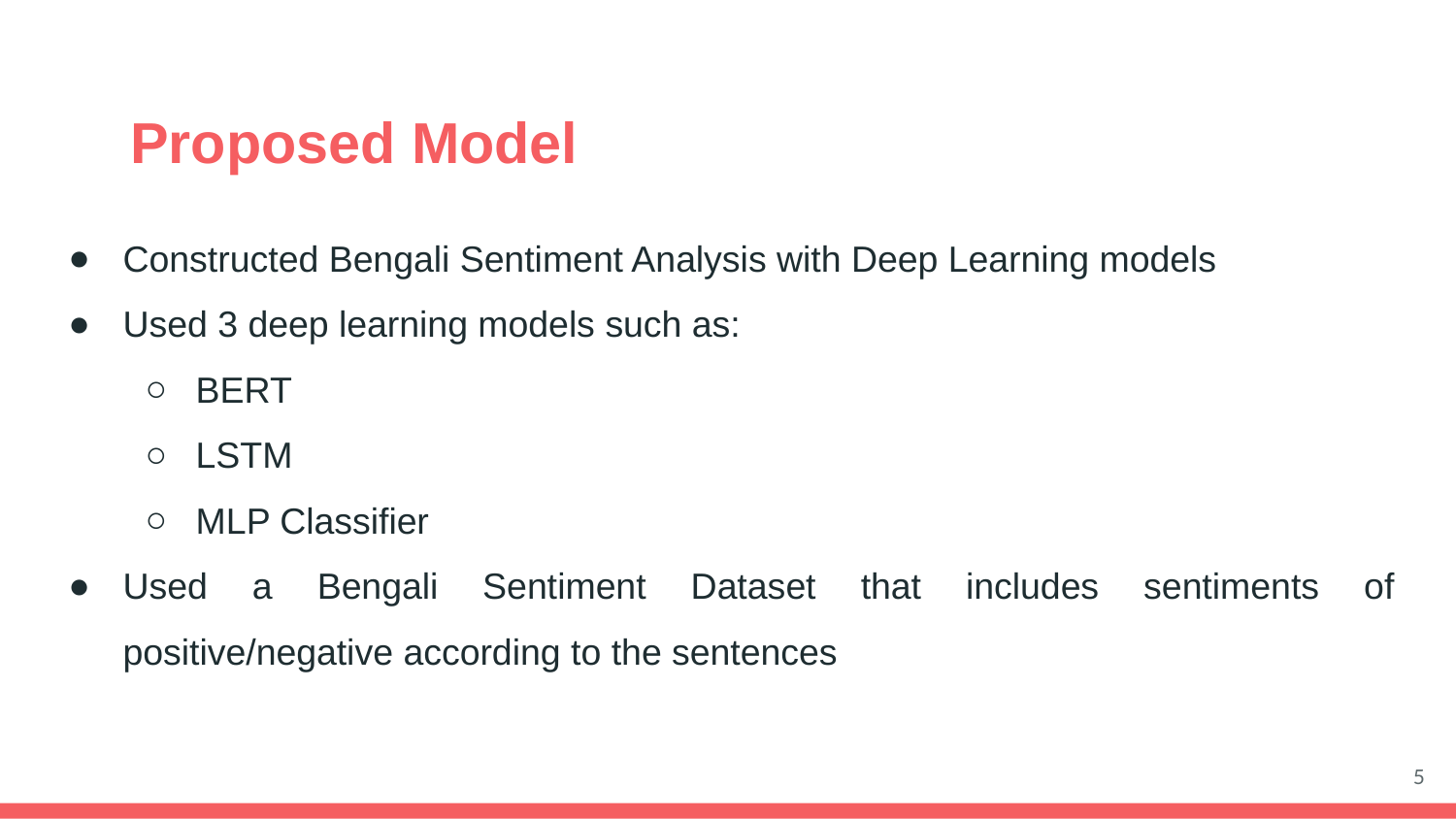

# Proposed Model
Constructed Bengali Sentiment Analysis with Deep Learning models
Used 3 deep learning models such as:
BERT
LSTM
MLP Classifier
Used a Bengali Sentiment Dataset that includes sentiments of positive/negative according to the sentences
5